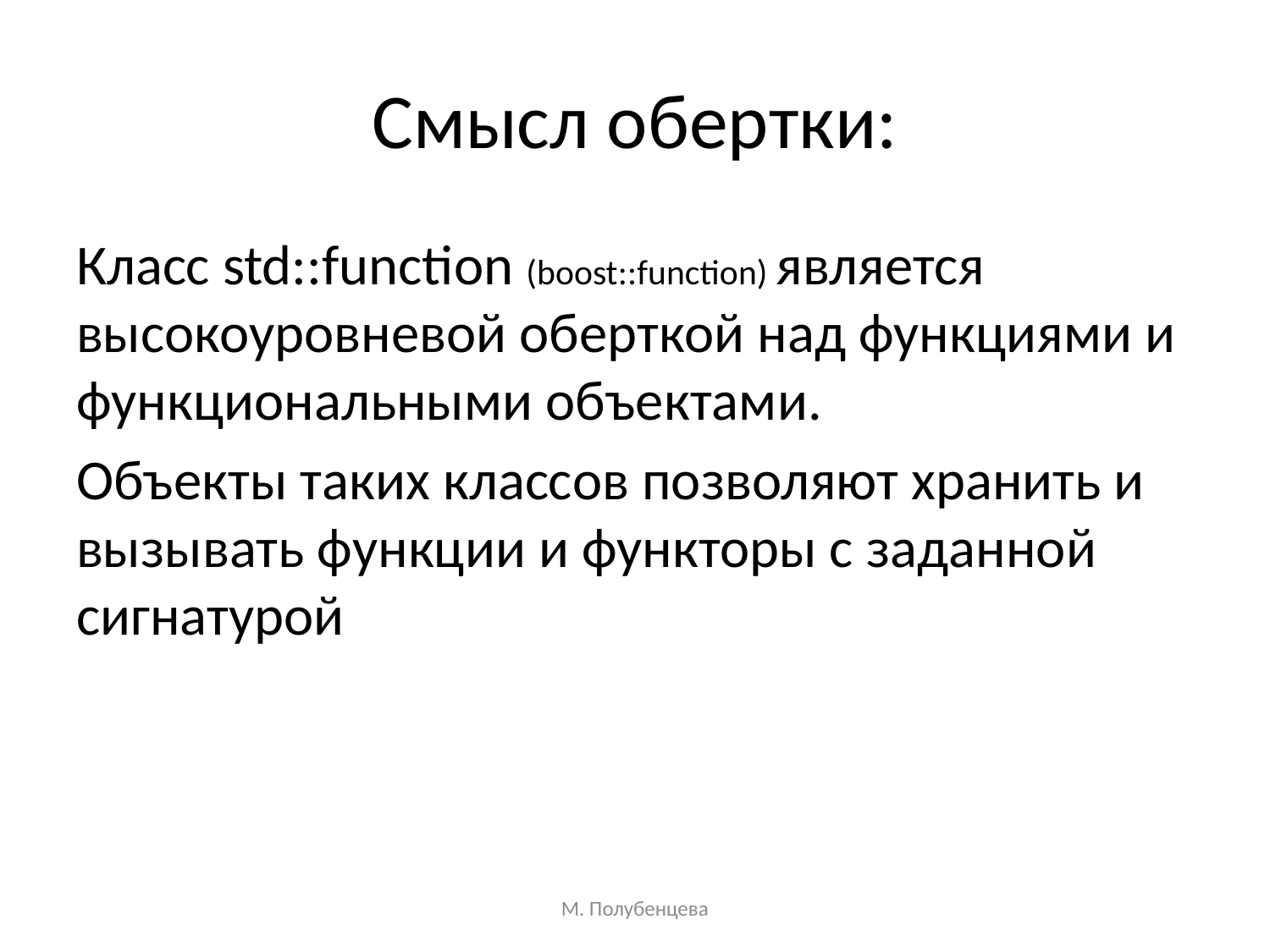

# Смысл обертки:
Класс std::function (boost::function) является высокоуровневой оберткой над функциями и функциональными объектами.
Объекты таких классов позволяют хранить и вызывать функции и функторы с заданной сигнатурой
М. Полубенцева